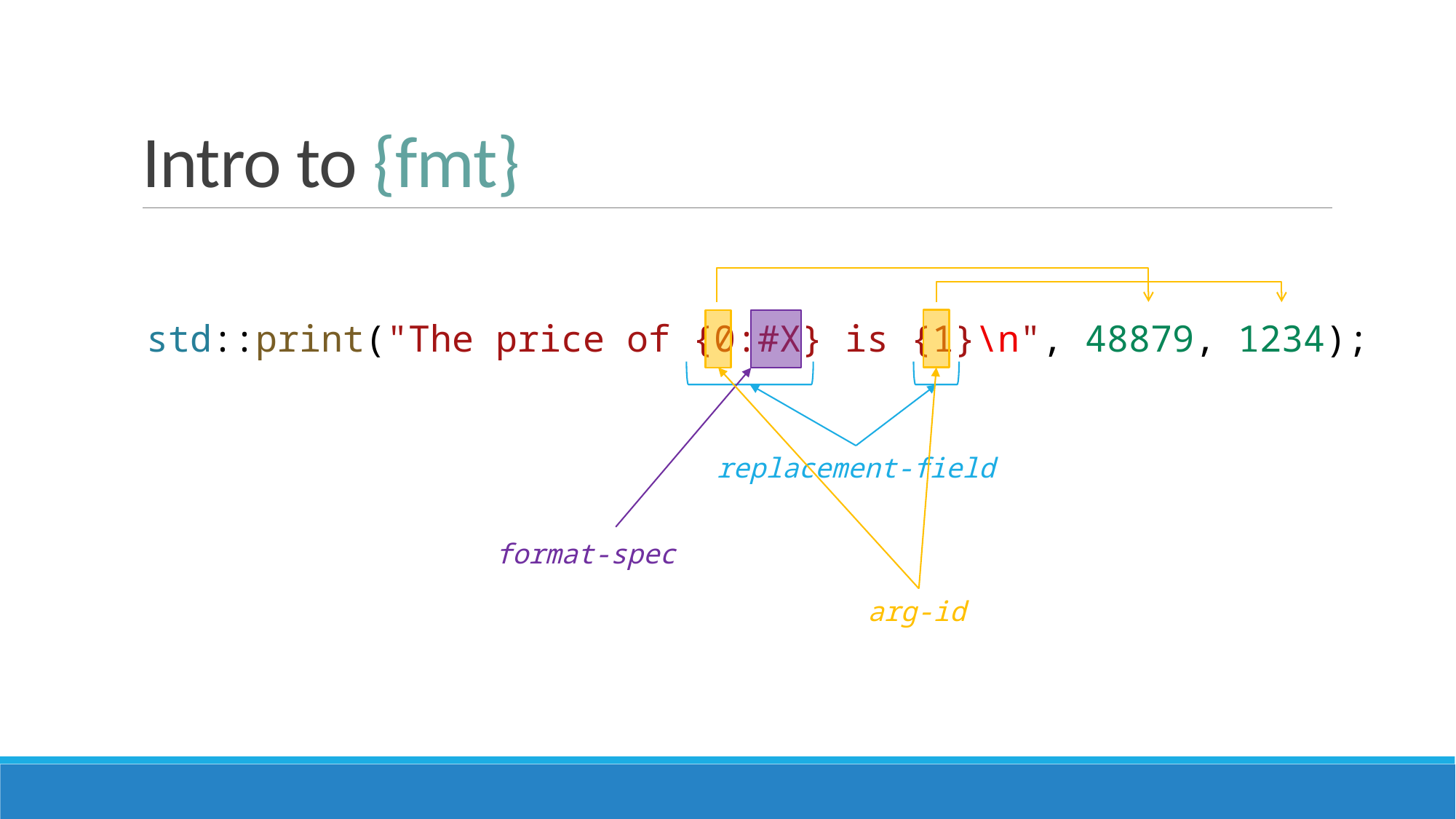

# Intro to {fmt}

std::print("The price of {0:#X} is {1}\n", 48879, 1234);

replacement-field
format-spec
arg-id